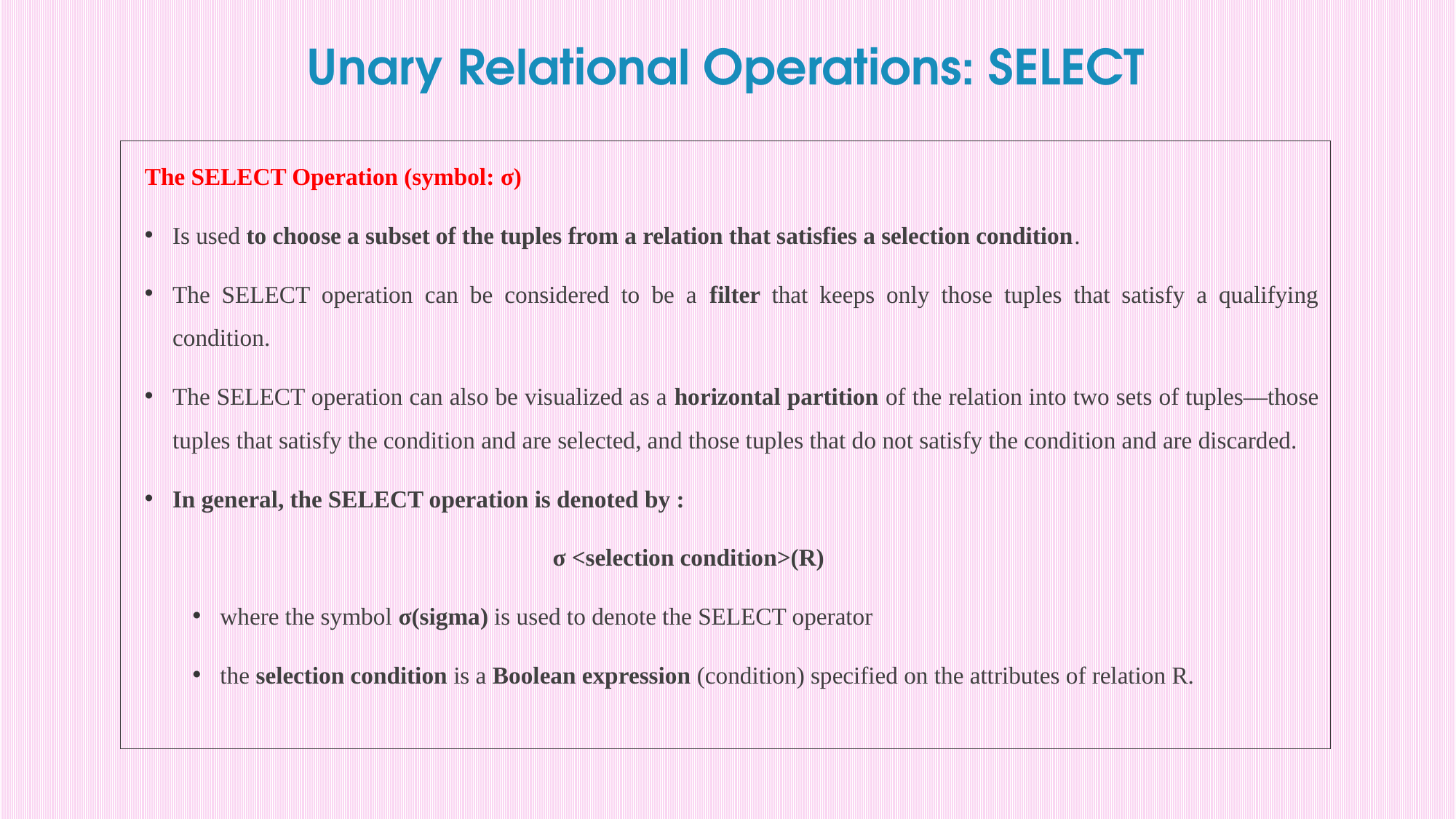

# Unary Relational Operations: SELECT
The SELECT Operation (symbol: σ)
Is used to choose a subset of the tuples from a relation that satisfies a selection condition.
The SELECT operation can be considered to be a filter that keeps only those tuples that satisfy a qualifying condition.
The SELECT operation can also be visualized as a horizontal partition of the relation into two sets of tuples—those tuples that satisfy the condition and are selected, and those tuples that do not satisfy the condition and are discarded.
In general, the SELECT operation is denoted by :
                                                            σ <selection condition>(R)
where the symbol σ(sigma) is used to denote the SELECT operator
the selection condition is a Boolean expression (condition) specified on the attributes of relation R.